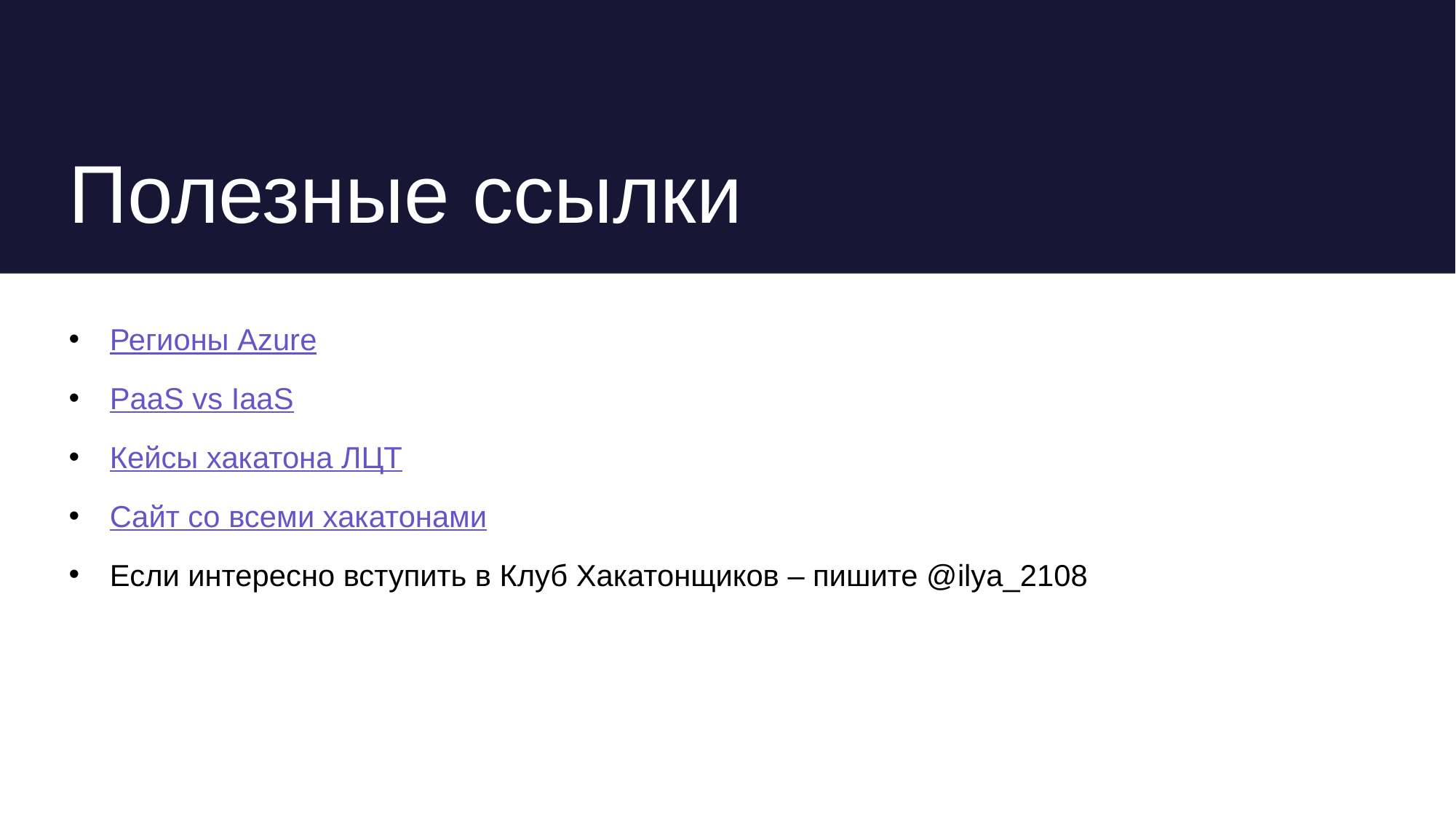

# Полезные ссылки
Регионы Azure
PaaS vs IaaS
Кейсы хакатона ЛЦТ
Сайт со всеми хакатонами
Если интересно вступить в Клуб Хакатонщиков – пишите @ilya_2108